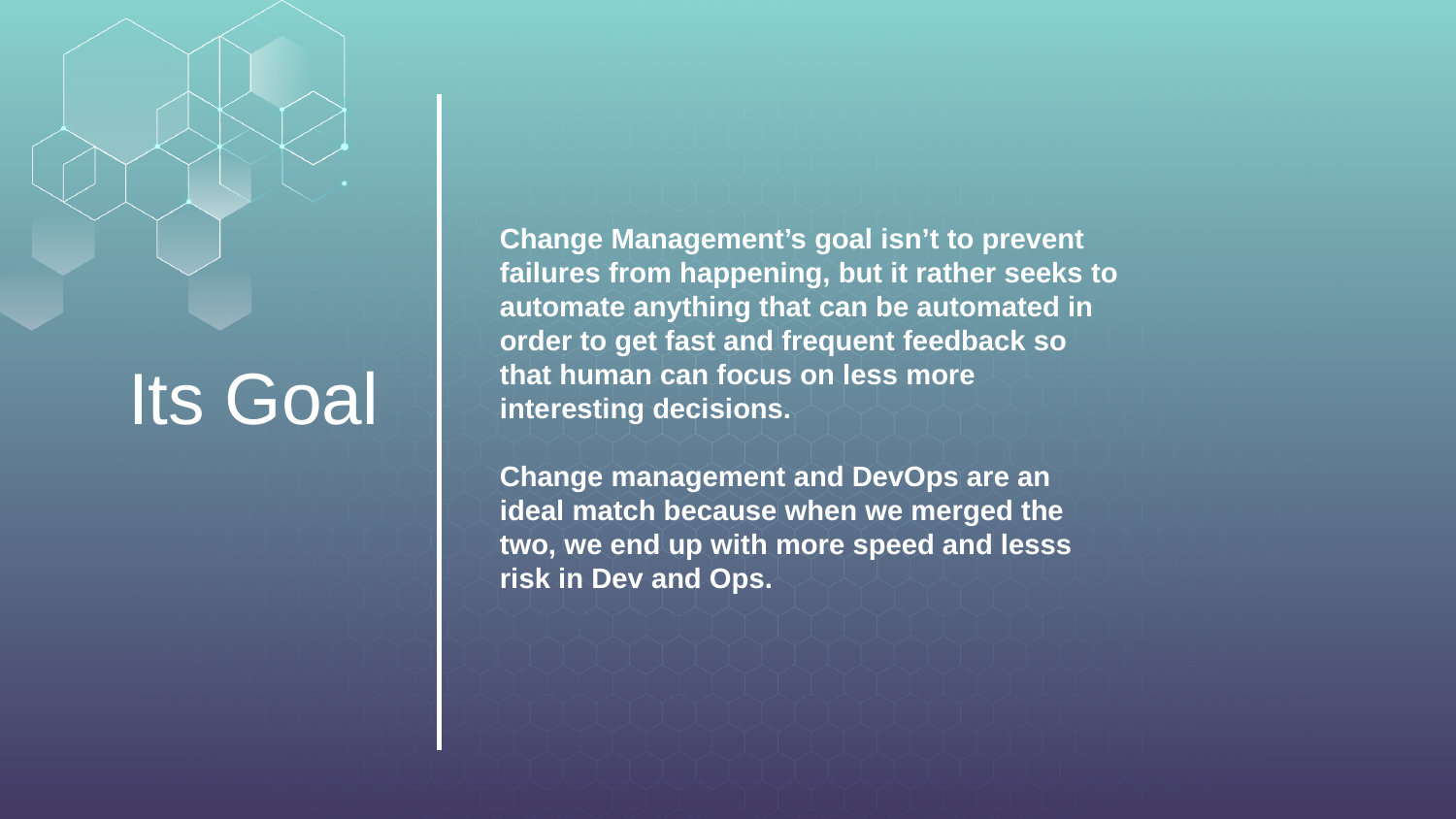

Change Management’s goal isn’t to prevent failures from happening, but it rather seeks to automate anything that can be automated in order to get fast and frequent feedback so that human can focus on less more interesting decisions.

Change management and DevOps are an ideal match because when we merged the two, we end up with more speed and lesss risk in Dev and Ops.

# Its Goal